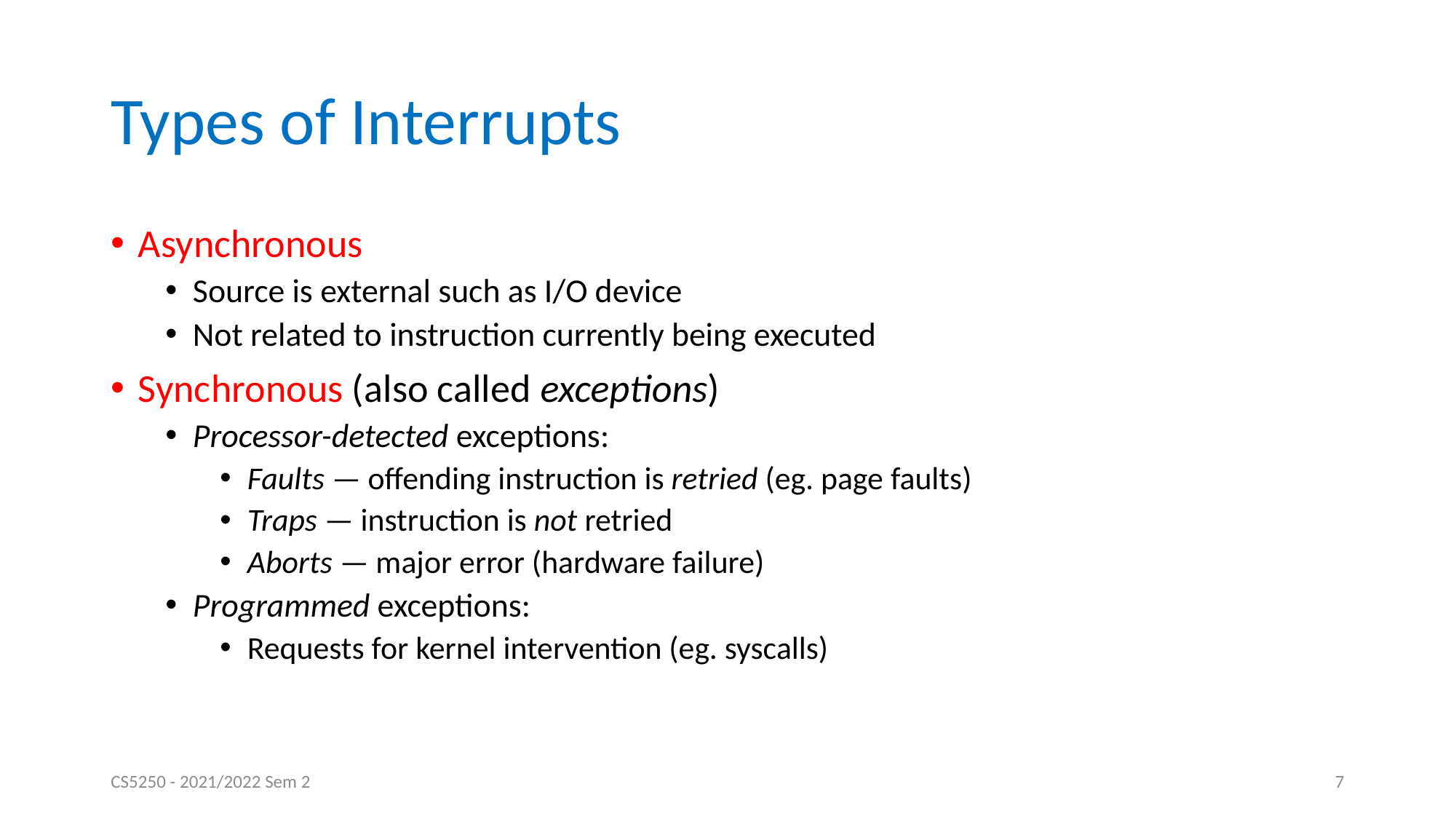

# Types of Interrupts
Asynchronous
Source is external such as I/O device
Not related to instruction currently being executed
Synchronous (also called exceptions)
Processor-detected exceptions:
Faults — offending instruction is retried (eg. page faults)
Traps — instruction is not retried
Aborts — major error (hardware failure)
Programmed exceptions:
Requests for kernel intervention (eg. syscalls)
CS5250 - 2021/2022 Sem 2
7